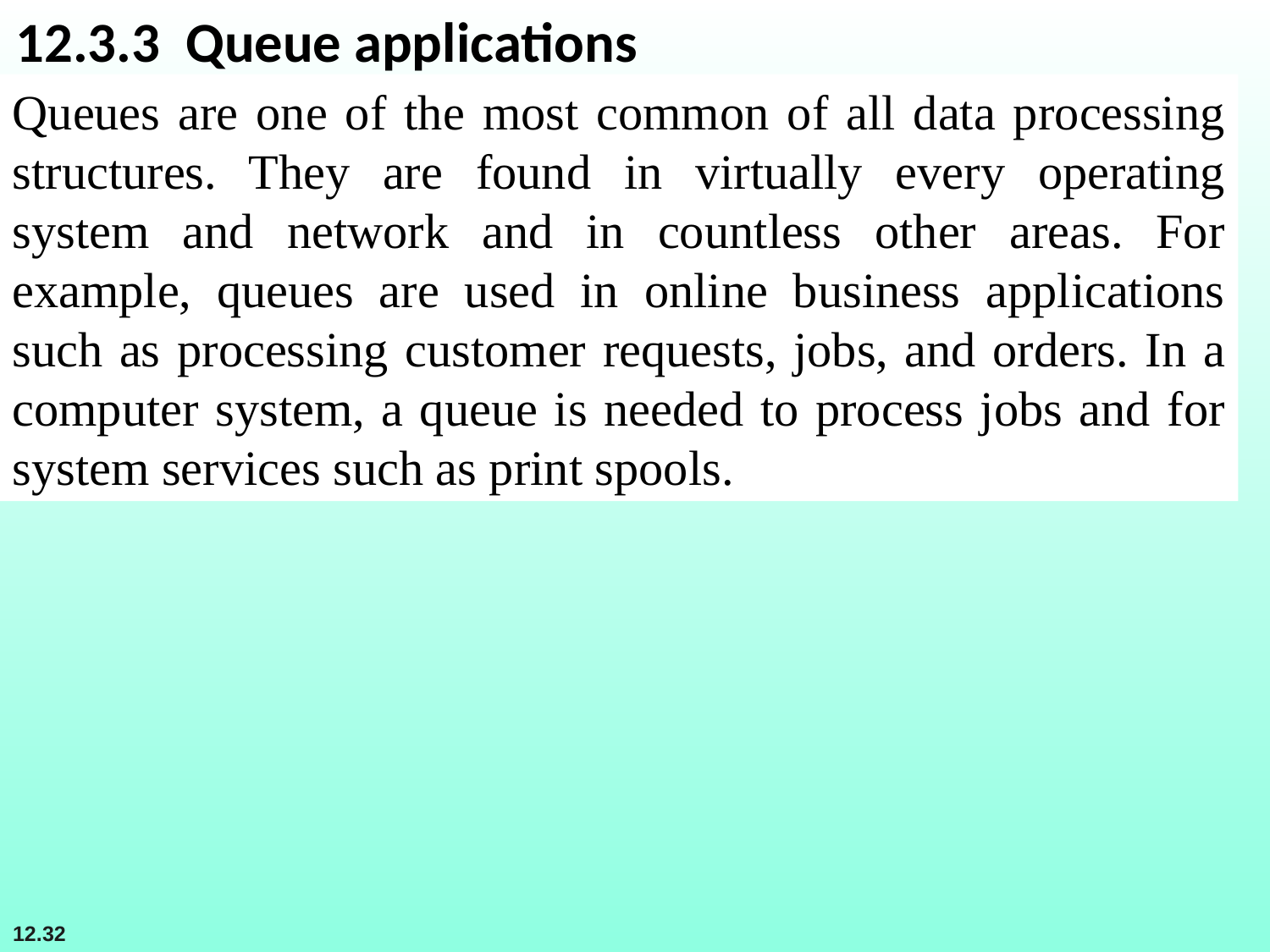

12.3.3  Queue applications
Queues are one of the most common of all data processing structures. They are found in virtually every operating system and network and in countless other areas. For example, queues are used in online business applications such as processing customer requests, jobs, and orders. In a computer system, a queue is needed to process jobs and for system services such as print spools.
12.32